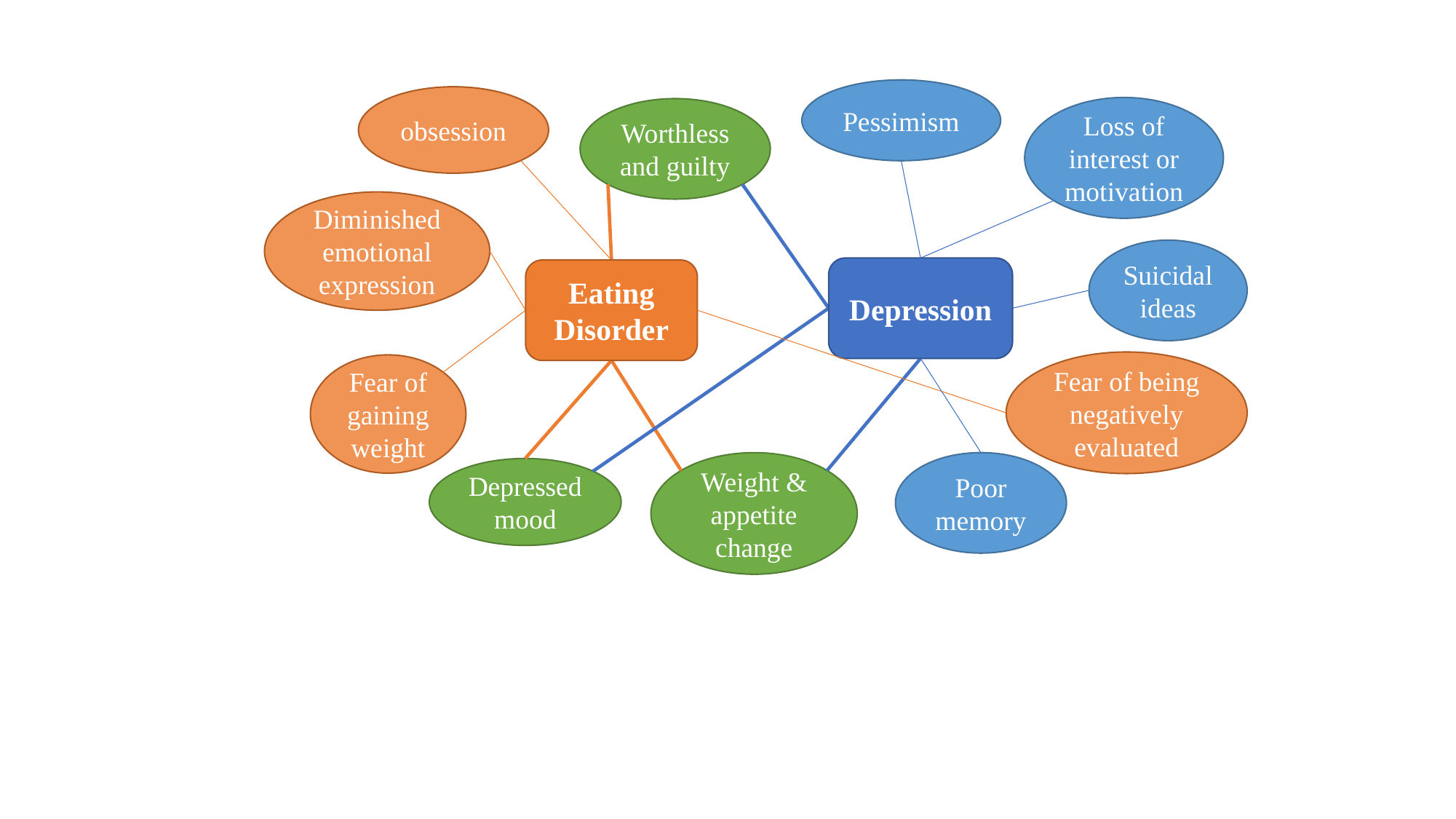

Pessimism
obsession
Loss of interest or motivation
Worthless and guilty
Diminished emotional expression
Suicidal ideas
Depression
Eating Disorder
Fear of being negatively evaluated
Fear of gaining weight
Poor memory
Weight & appetite change
Depressed mood